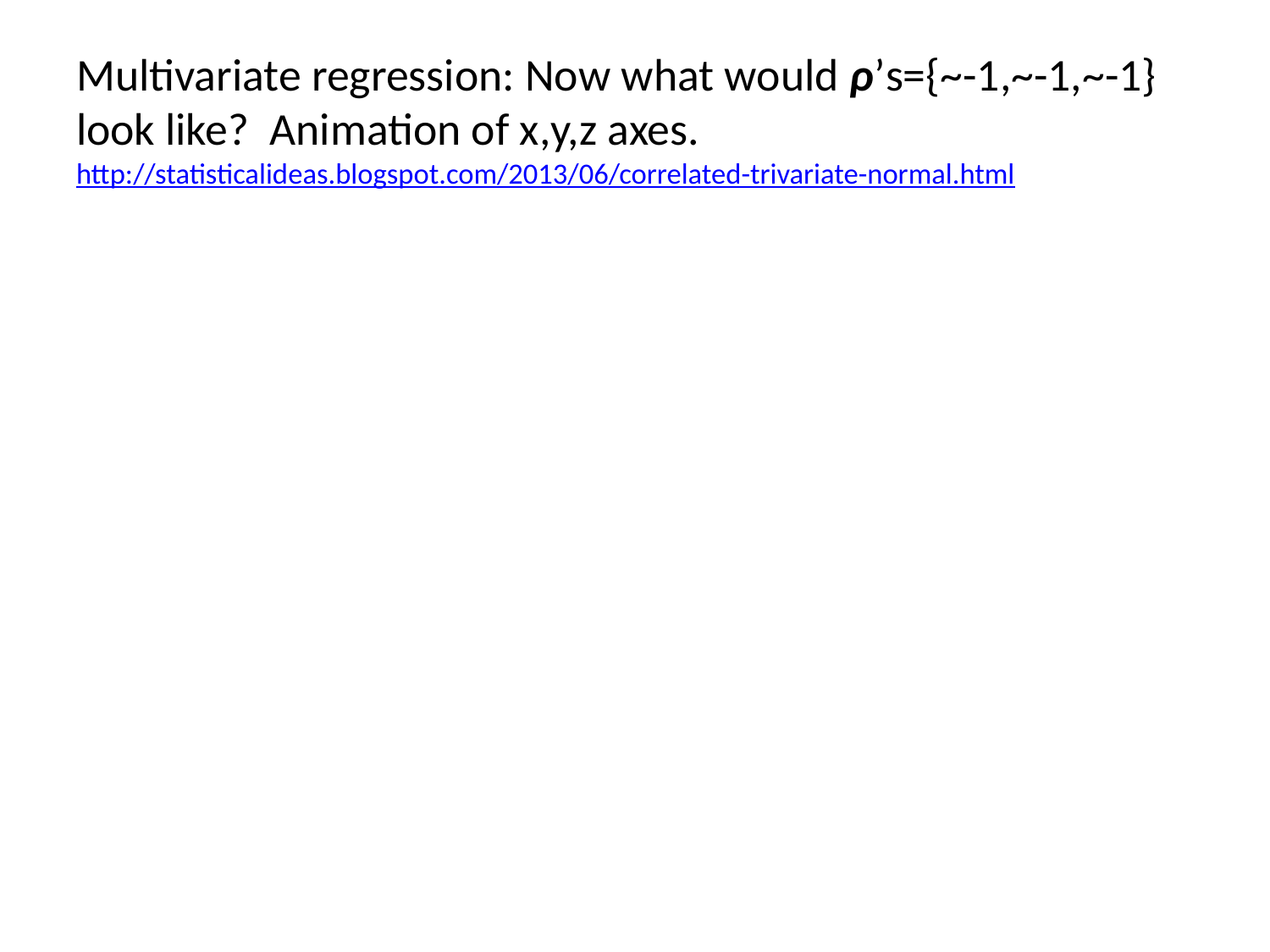

# Multivariate regression: Now what would ρ’s={~-1,~-1,~-1} look like?  Animation of x,y,z axes. http://statisticalideas.blogspot.com/2013/06/correlated-trivariate-normal.html